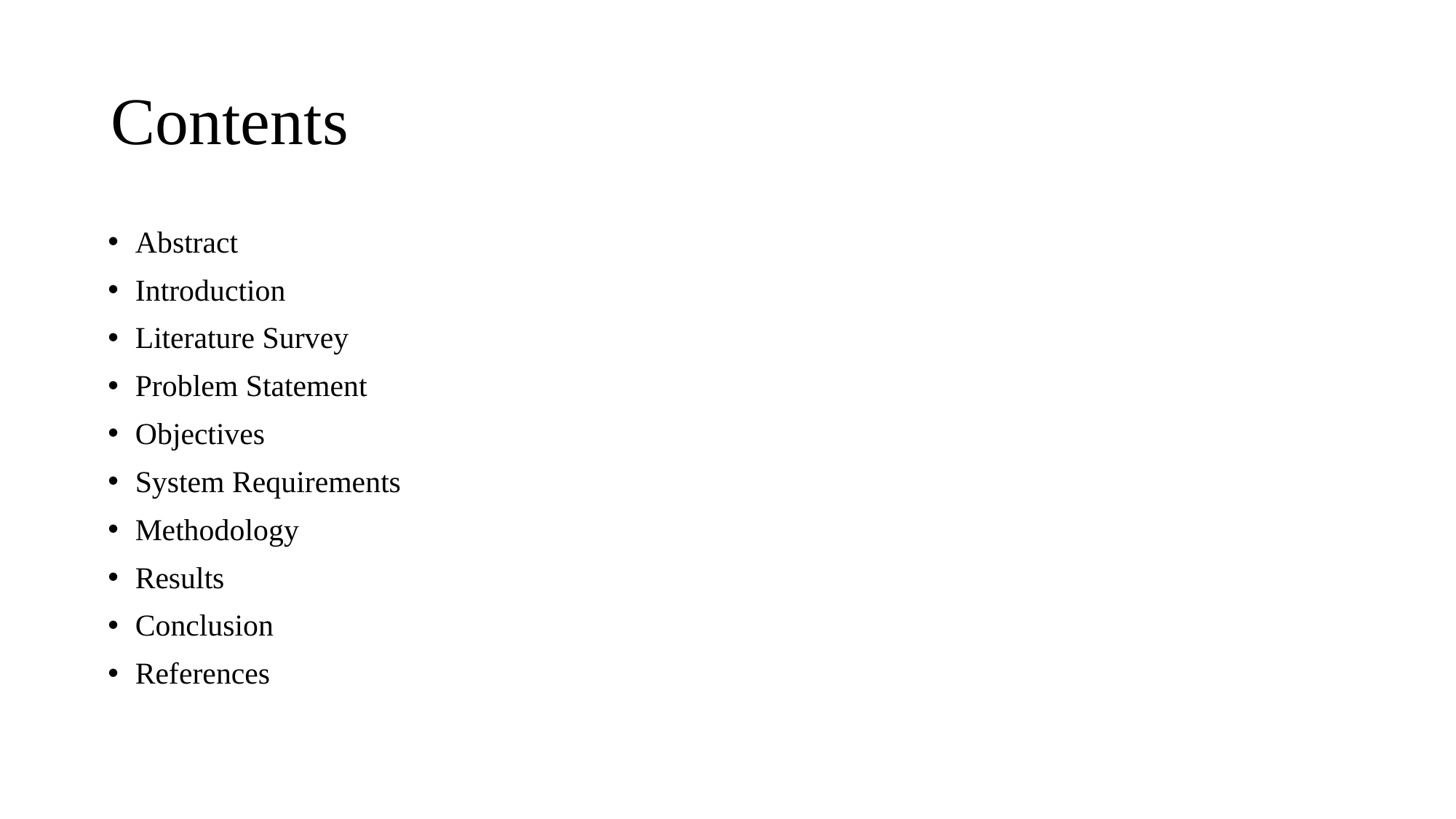

# Contents
Abstract
Introduction
Literature Survey
Problem Statement
Objectives
System Requirements
Methodology
Results
Conclusion
References